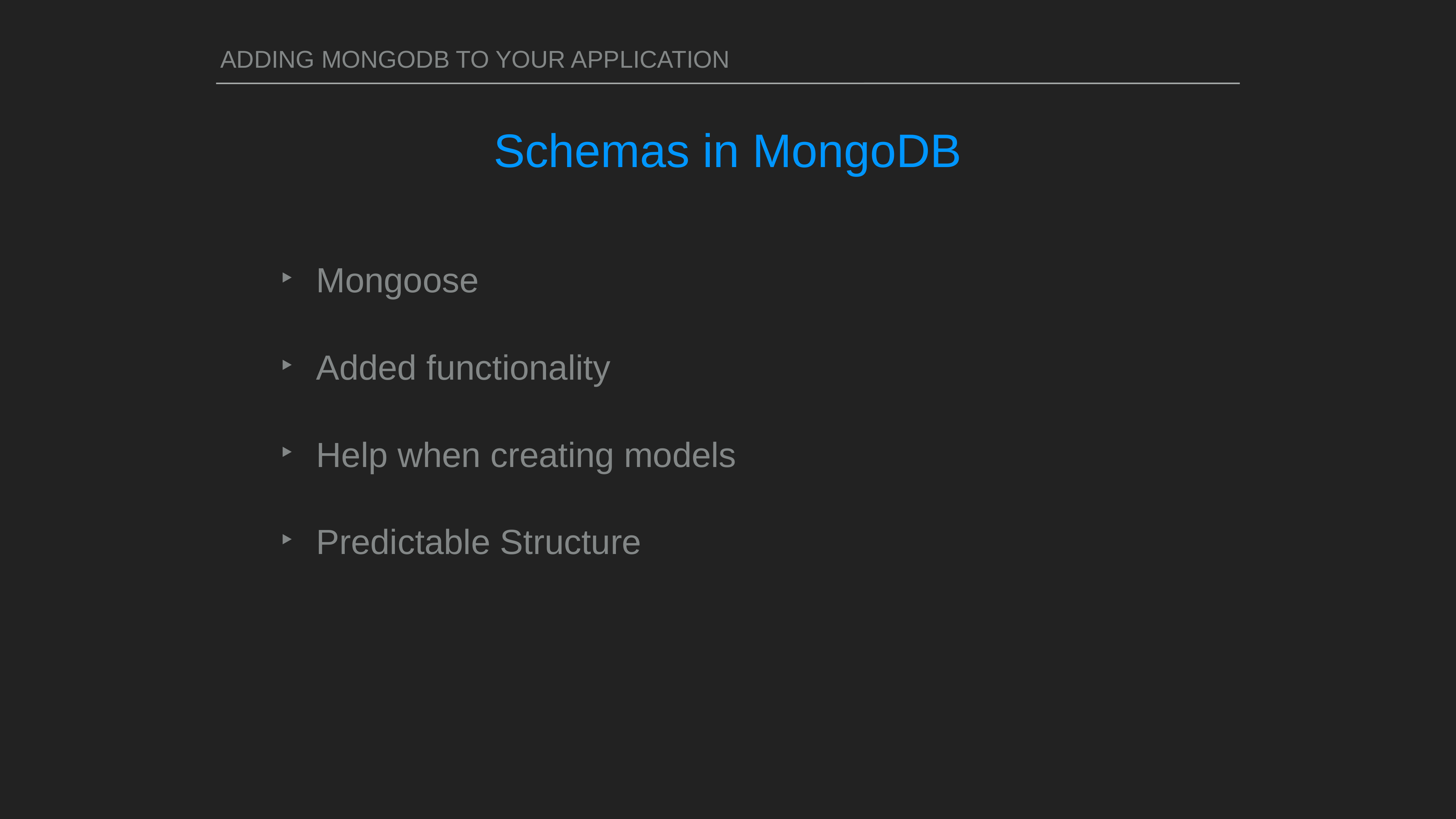

ADDING MONGODB TO YOUR APPLICATION
# Schemas in MongoDB
Mongoose
Added functionality
Help when creating models
Predictable Structure